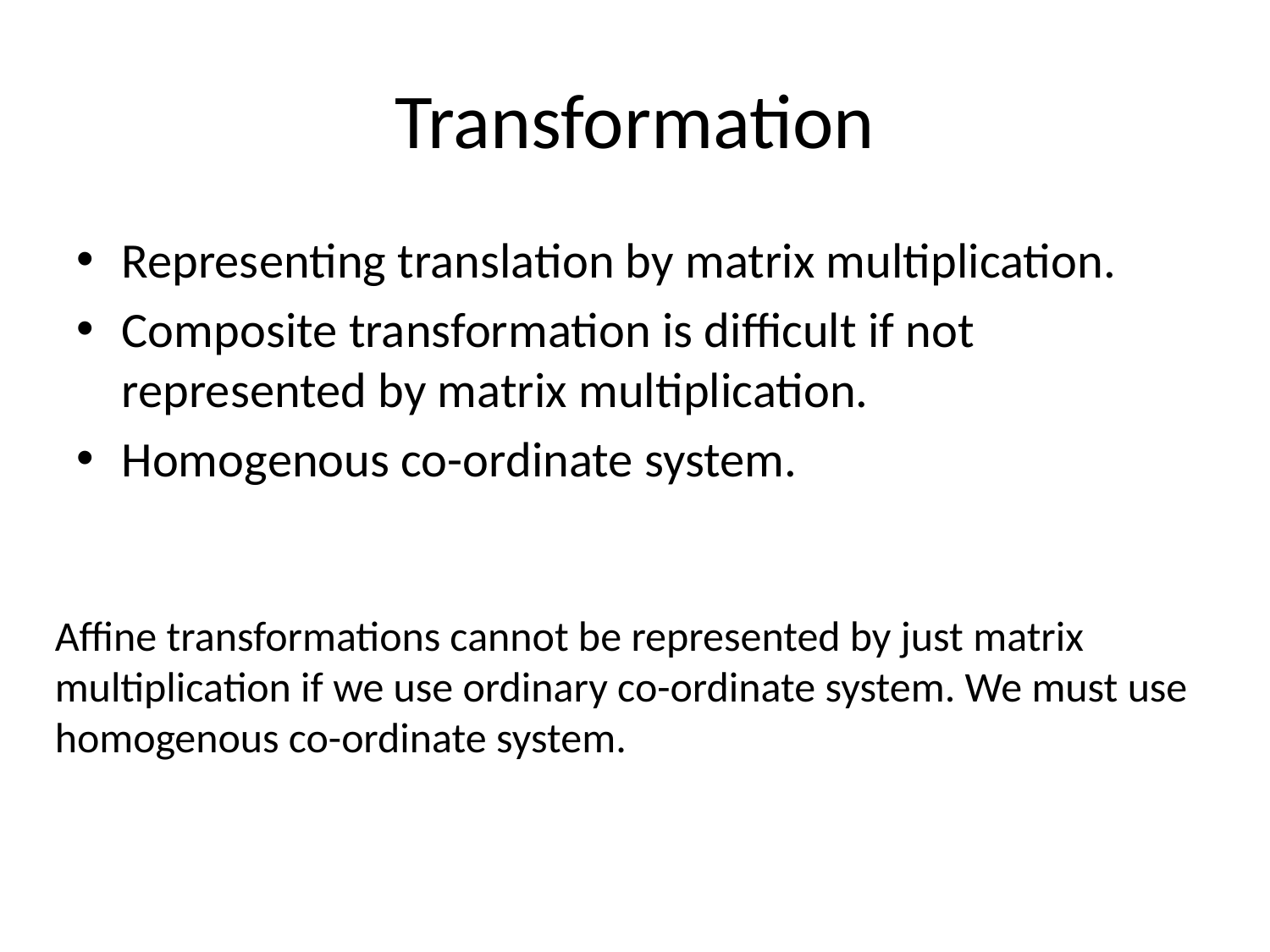

# Transformation
Representing translation by matrix multiplication.
Composite transformation is difficult if not represented by matrix multiplication.
Homogenous co-ordinate system.
Affine transformations cannot be represented by just matrix multiplication if we use ordinary co-ordinate system. We must use homogenous co-ordinate system.